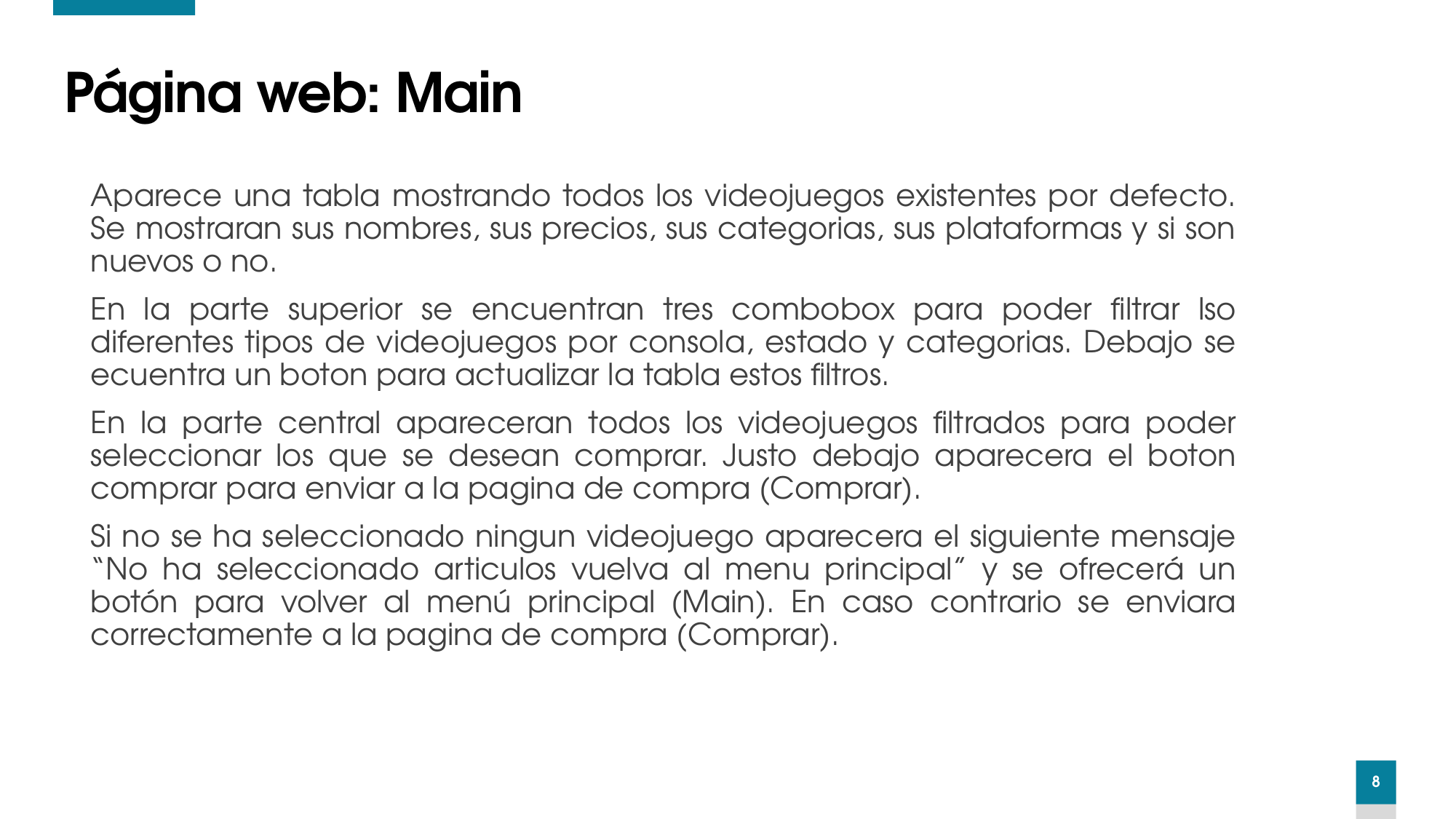

# Página web: Main
Aparece una tabla mostrando todos los videojuegos existentes por defecto. Se mostraran sus nombres, sus precios, sus categorias, sus plataformas y si son nuevos o no.
En la parte superior se encuentran tres combobox para poder filtrar lso diferentes tipos de videojuegos por consola, estado y categorias. Debajo se ecuentra un boton para actualizar la tabla estos filtros.
En la parte central apareceran todos los videojuegos filtrados para poder seleccionar los que se desean comprar. Justo debajo aparecera el boton comprar para enviar a la pagina de compra (Comprar).
Si no se ha seleccionado ningun videojuego aparecera el siguiente mensaje “No ha seleccionado articulos vuelva al menu principal” y se ofrecerá un botón para volver al menú principal (Main). En caso contrario se enviara correctamente a la pagina de compra (Comprar).